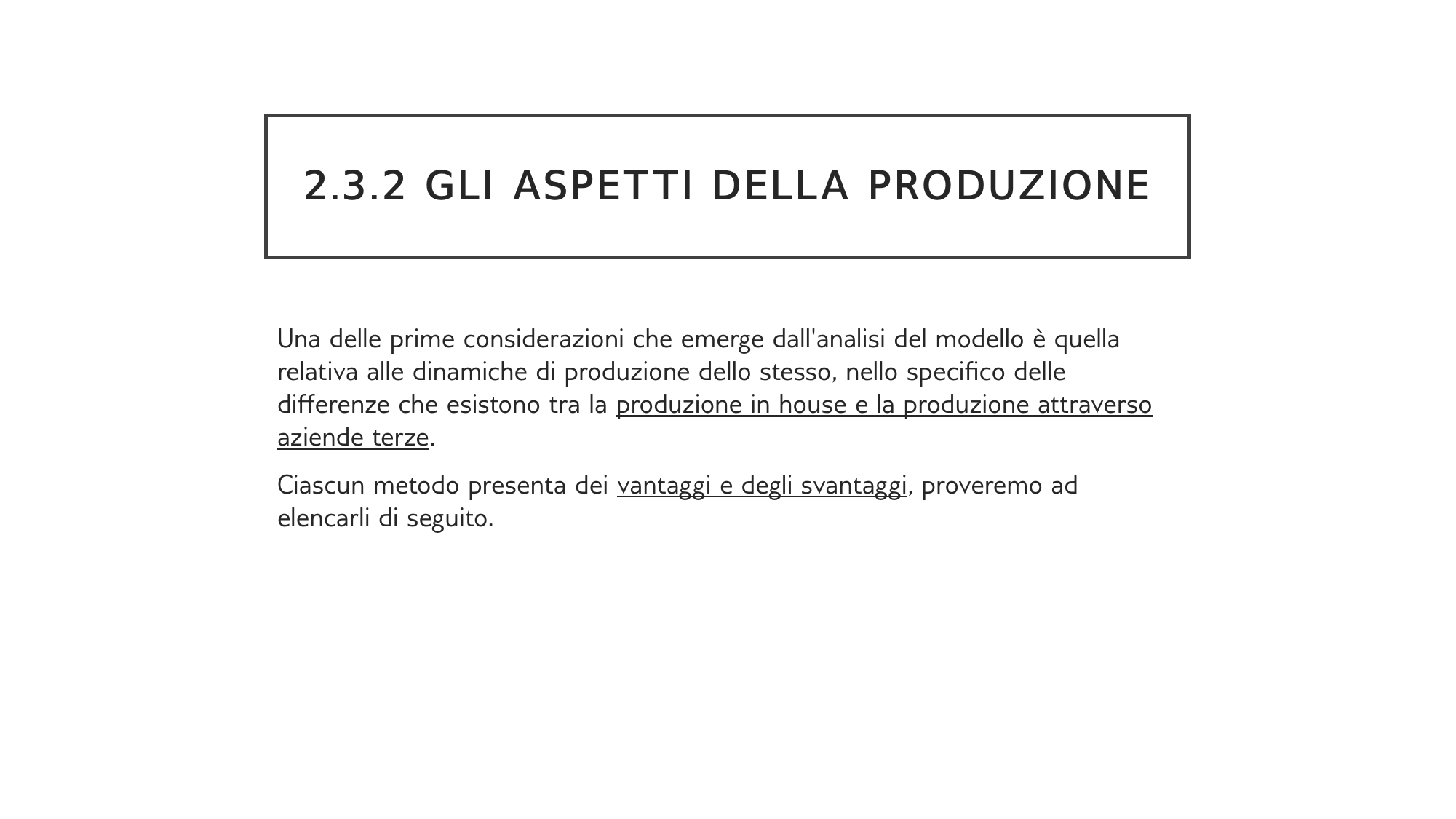

# 2.3.2 Gli aspetti della produzione
Una delle prime considerazioni che emerge dall'analisi del modello è quella relativa alle dinamiche di produzione dello stesso, nello specifico delle differenze che esistono tra la produzione in house e la produzione attraverso aziende terze.
Ciascun metodo presenta dei vantaggi e degli svantaggi, proveremo ad elencarli di seguito.